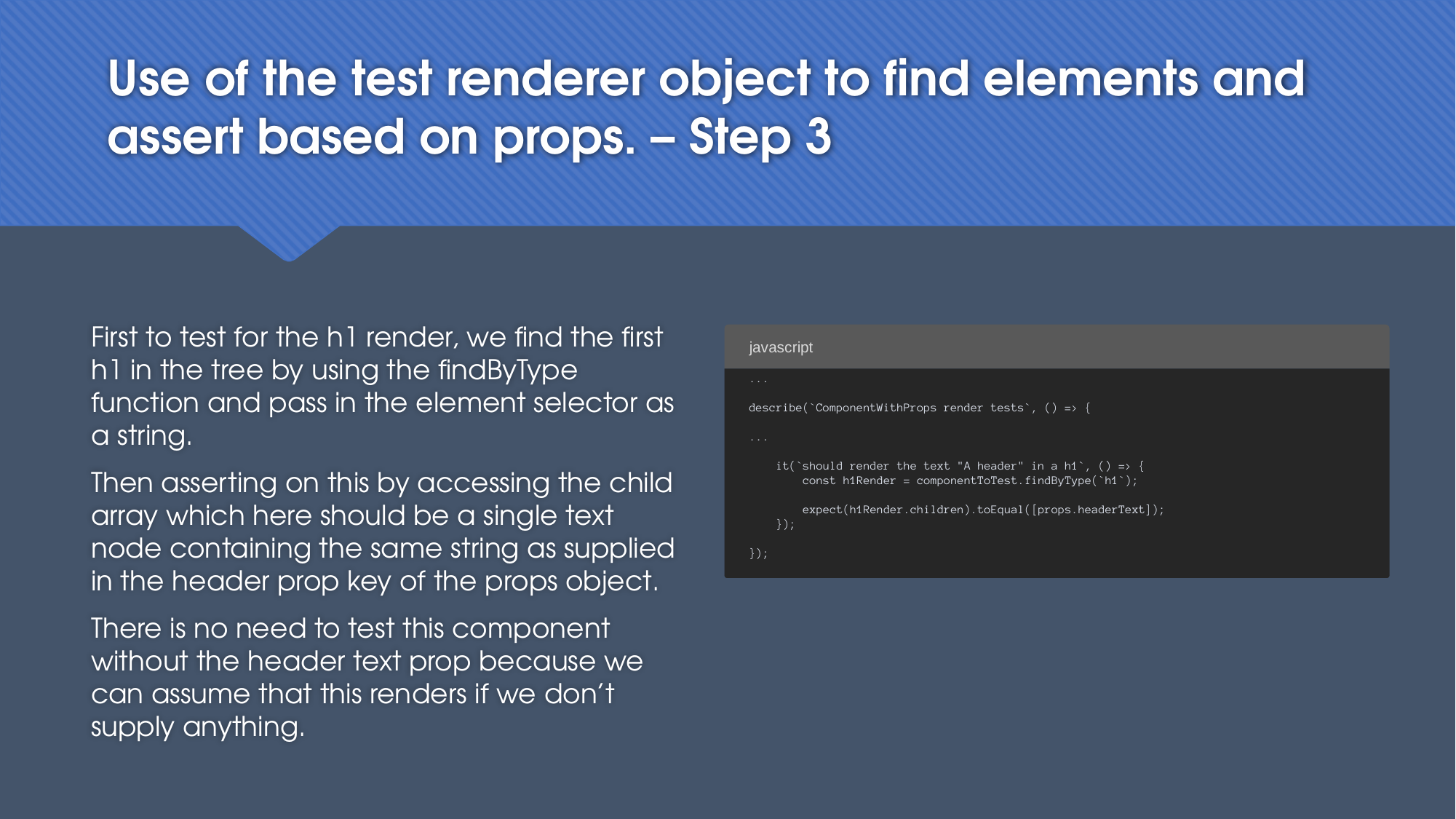

# Use of the test renderer object to find elements and assert based on props. – Step 3
First to test for the h1 render, we find the first h1 in the tree by using the findByType function and pass in the element selector as a string.
Then asserting on this by accessing the child array which here should be a single text node containing the same string as supplied in the header prop key of the props object.
There is no need to test this component without the header text prop because we can assume that this renders if we don’t supply anything.

javascript
...

describe(`ComponentWithProps render tests`, () => {

...

    it(`should render the text "A header" in a h1`, () => {
        const h1Render = componentToTest.findByType(`h1`);

        expect(h1Render.children).toEqual([props.headerText]);
    });

});